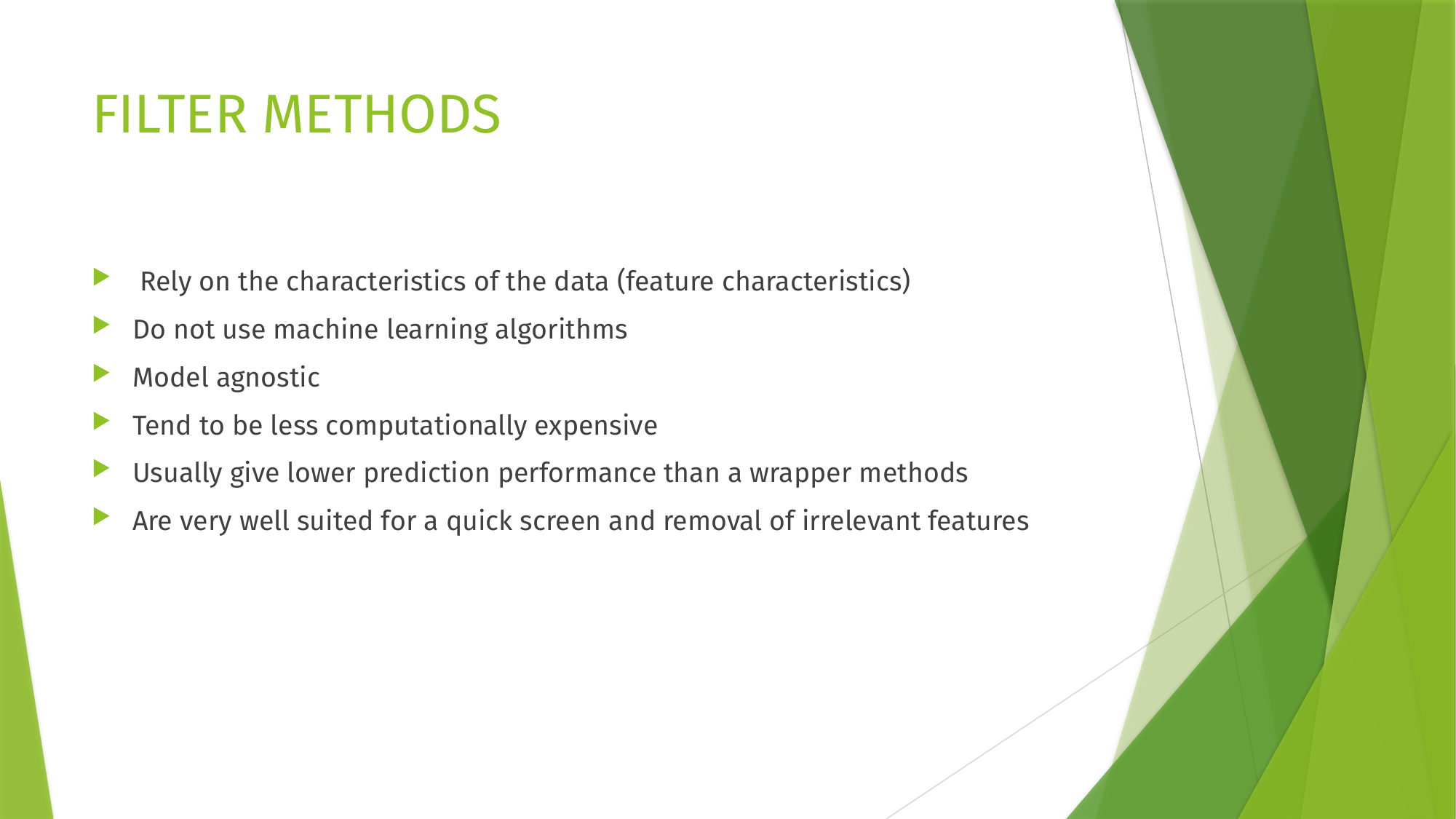

# FILTER METHODS
 Rely on the characteristics of the data (feature characteristics)
Do not use machine learning algorithms
Model agnostic
Tend to be less computationally expensive
Usually give lower prediction performance than a wrapper methods
Are very well suited for a quick screen and removal of irrelevant features